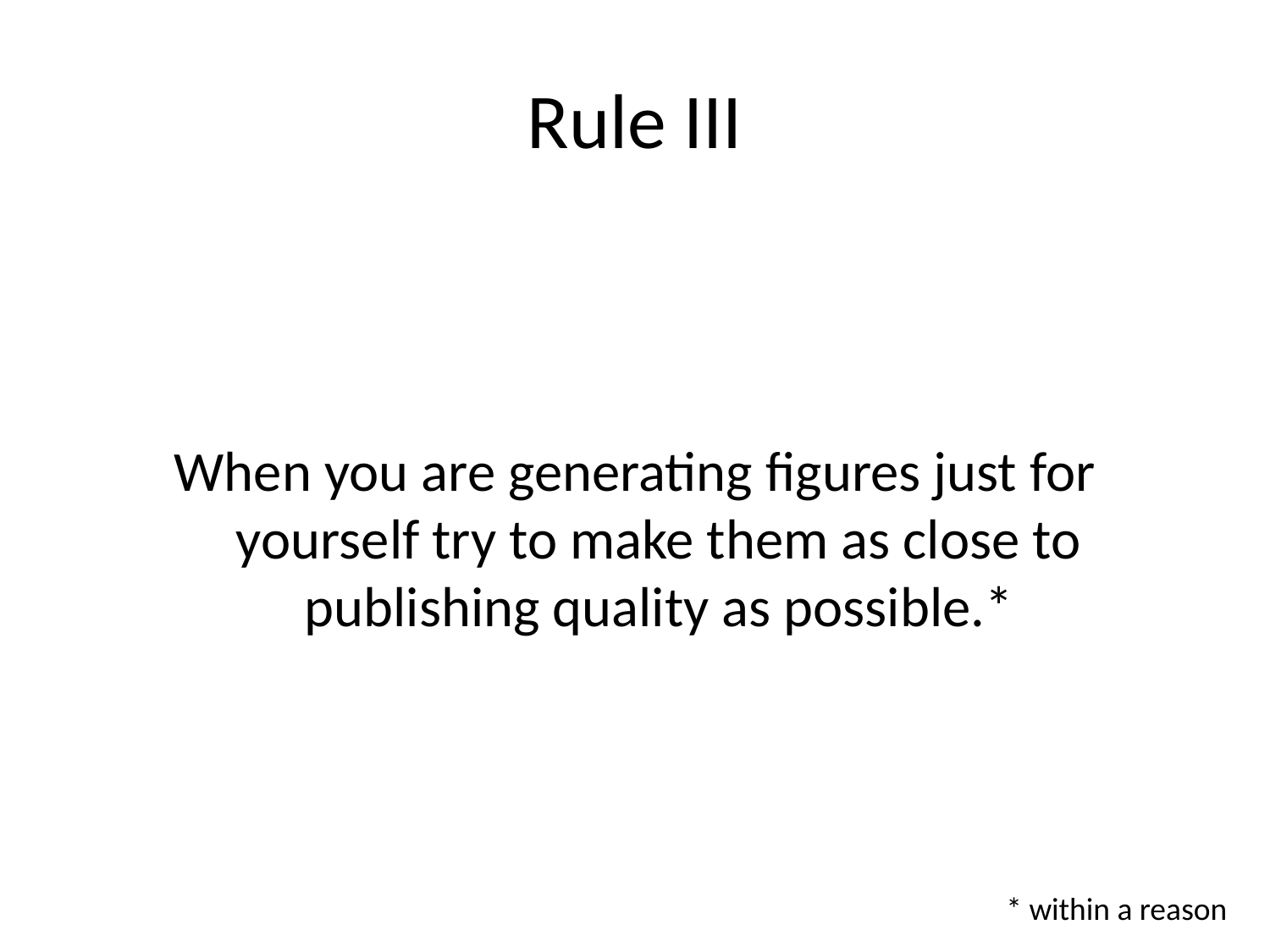

# Rule III
When you are generating figures just for yourself try to make them as close to publishing quality as possible.*
* within a reason